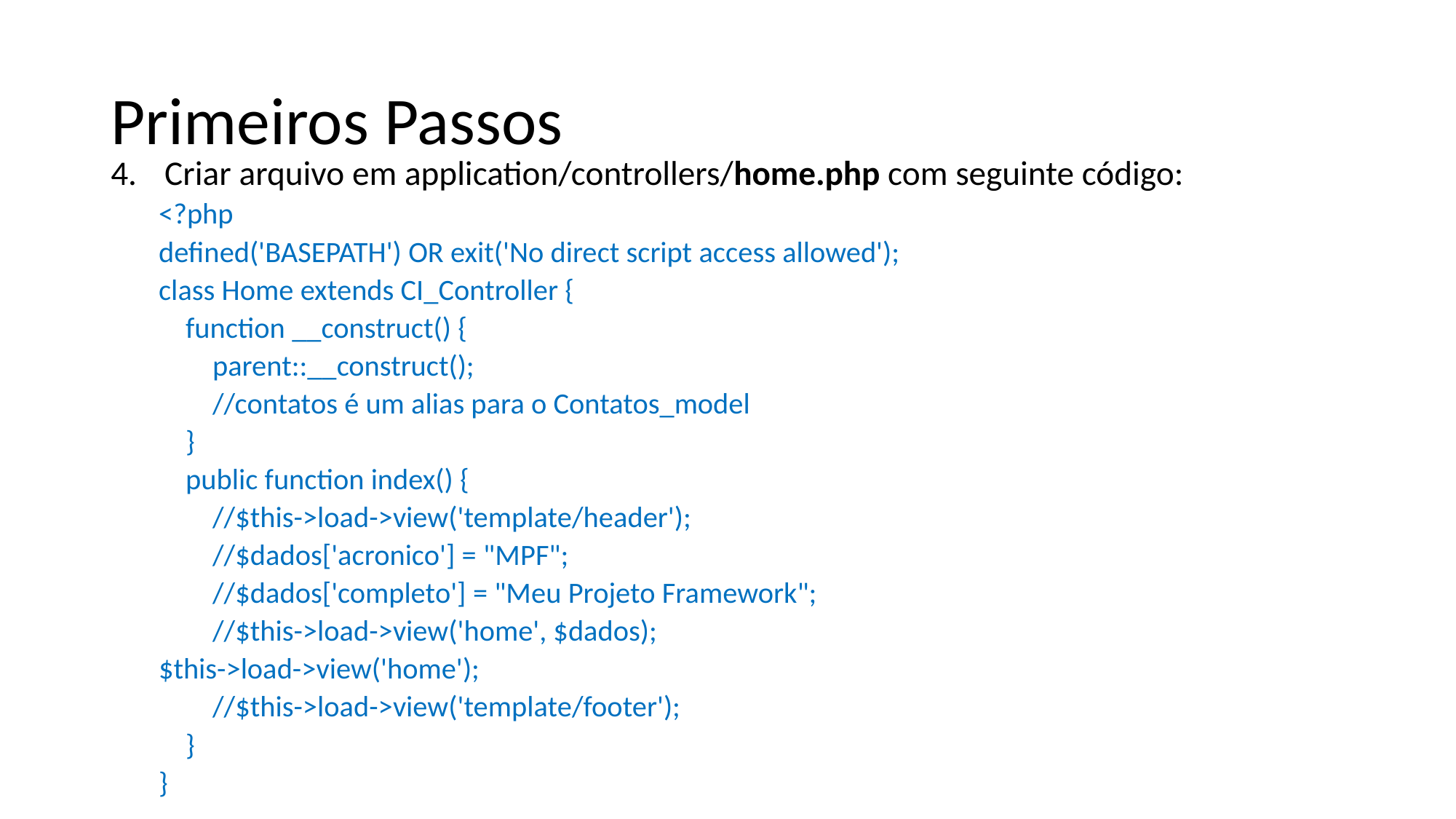

# Primeiros Passos
Criar arquivo em application/controllers/home.php com seguinte código:
<?php
defined('BASEPATH') OR exit('No direct script access allowed');
class Home extends CI_Controller {
    function __construct() {
        parent::__construct();
        //contatos é um alias para o Contatos_model
    }
    public function index() {
        //$this->load->view('template/header');
        //$dados['acronico'] = "MPF";
        //$dados['completo'] = "Meu Projeto Framework";
        //$this->load->view('home', $dados);
		$this->load->view('home');
        //$this->load->view('template/footer');
    }
}